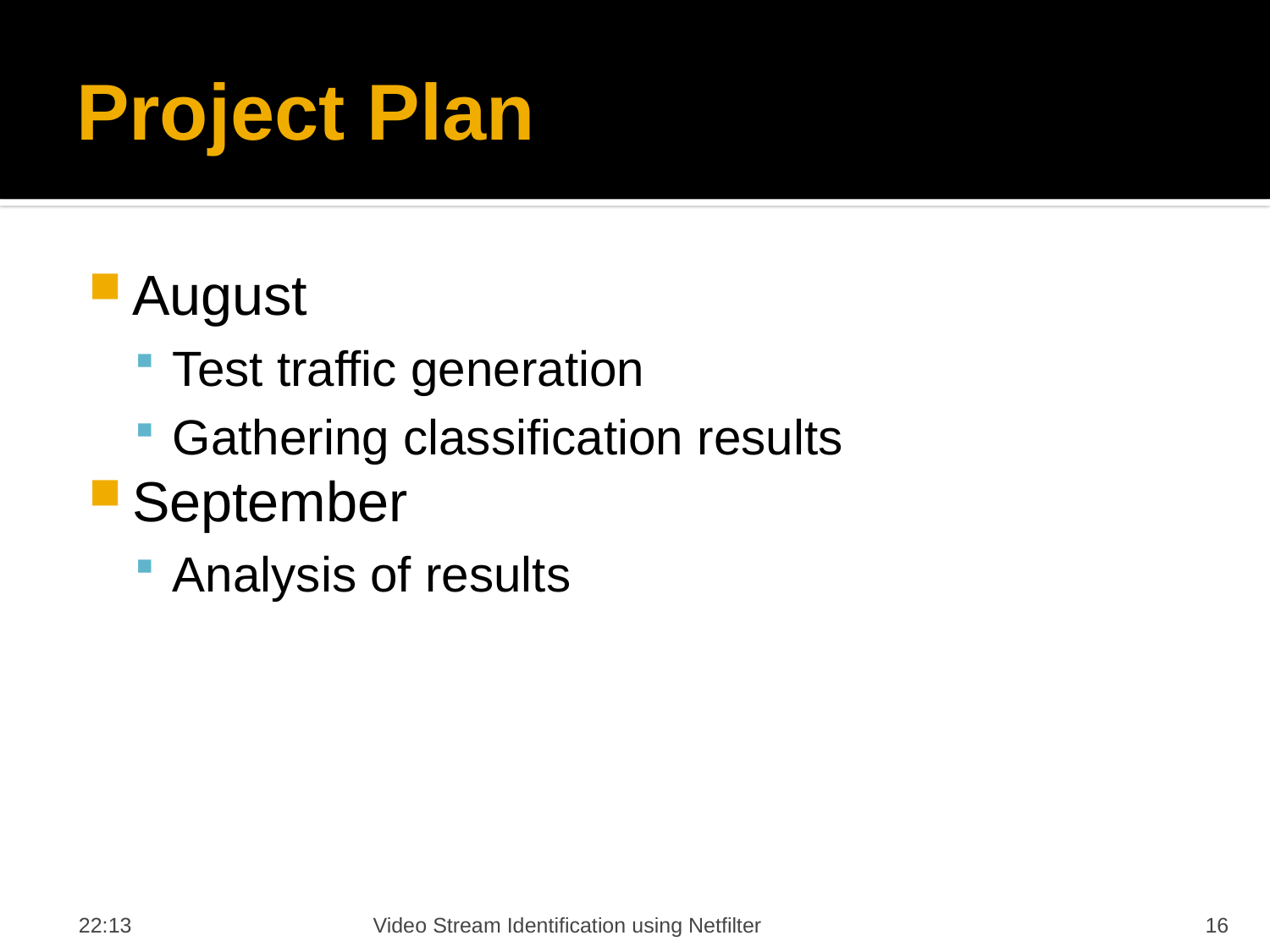

# Project Plan
August
Test traffic generation
Gathering classification results
September
Analysis of results

22:13
Video Stream Identification using Netfilter
16